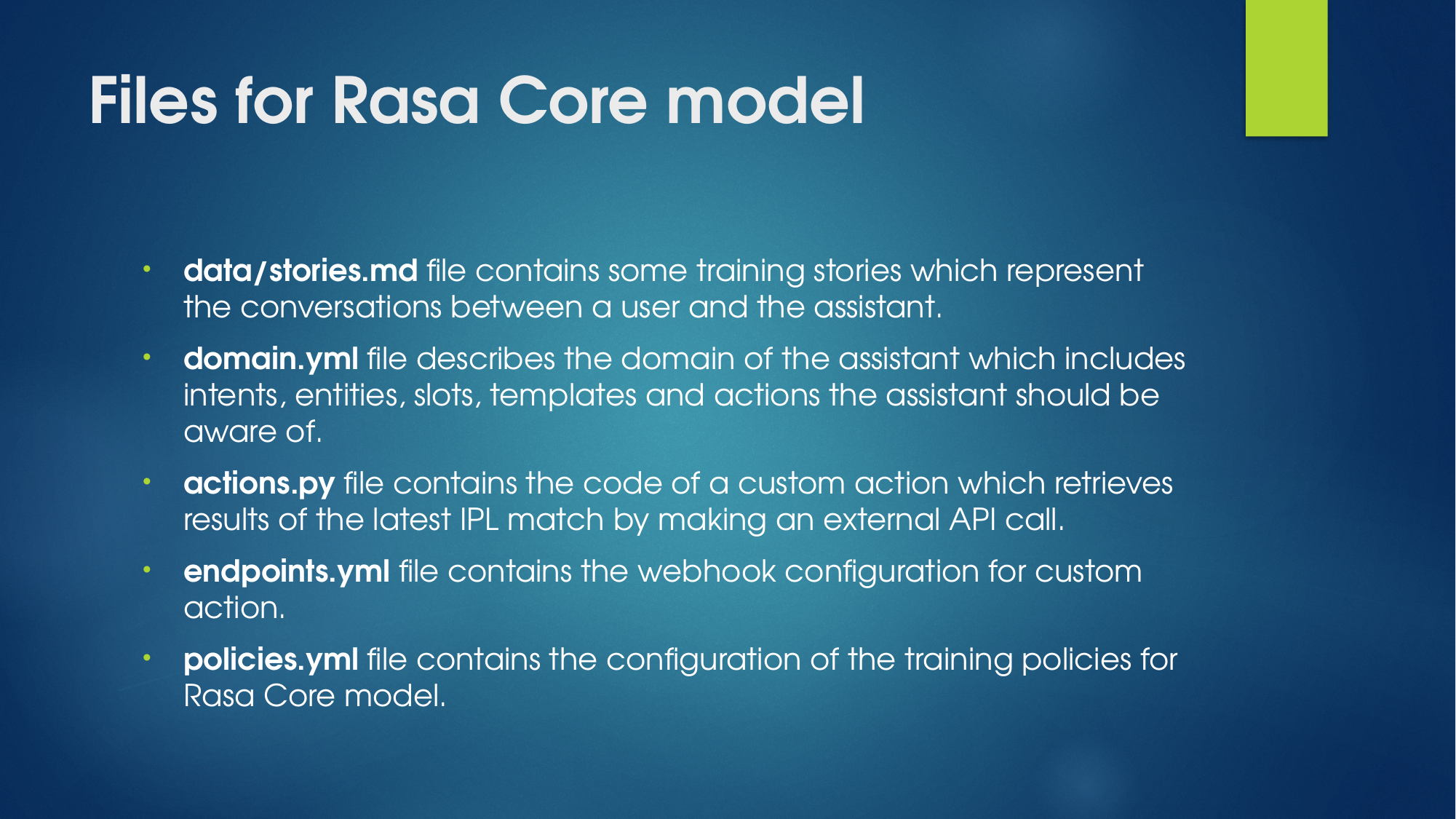

# Files for Rasa Core model
data/stories.md file contains some training stories which represent the conversations between a user and the assistant.
domain.yml file describes the domain of the assistant which includes intents, entities, slots, templates and actions the assistant should be aware of.
actions.py file contains the code of a custom action which retrieves results of the latest IPL match by making an external API call.
endpoints.yml file contains the webhook configuration for custom action.
policies.yml file contains the configuration of the training policies for Rasa Core model.